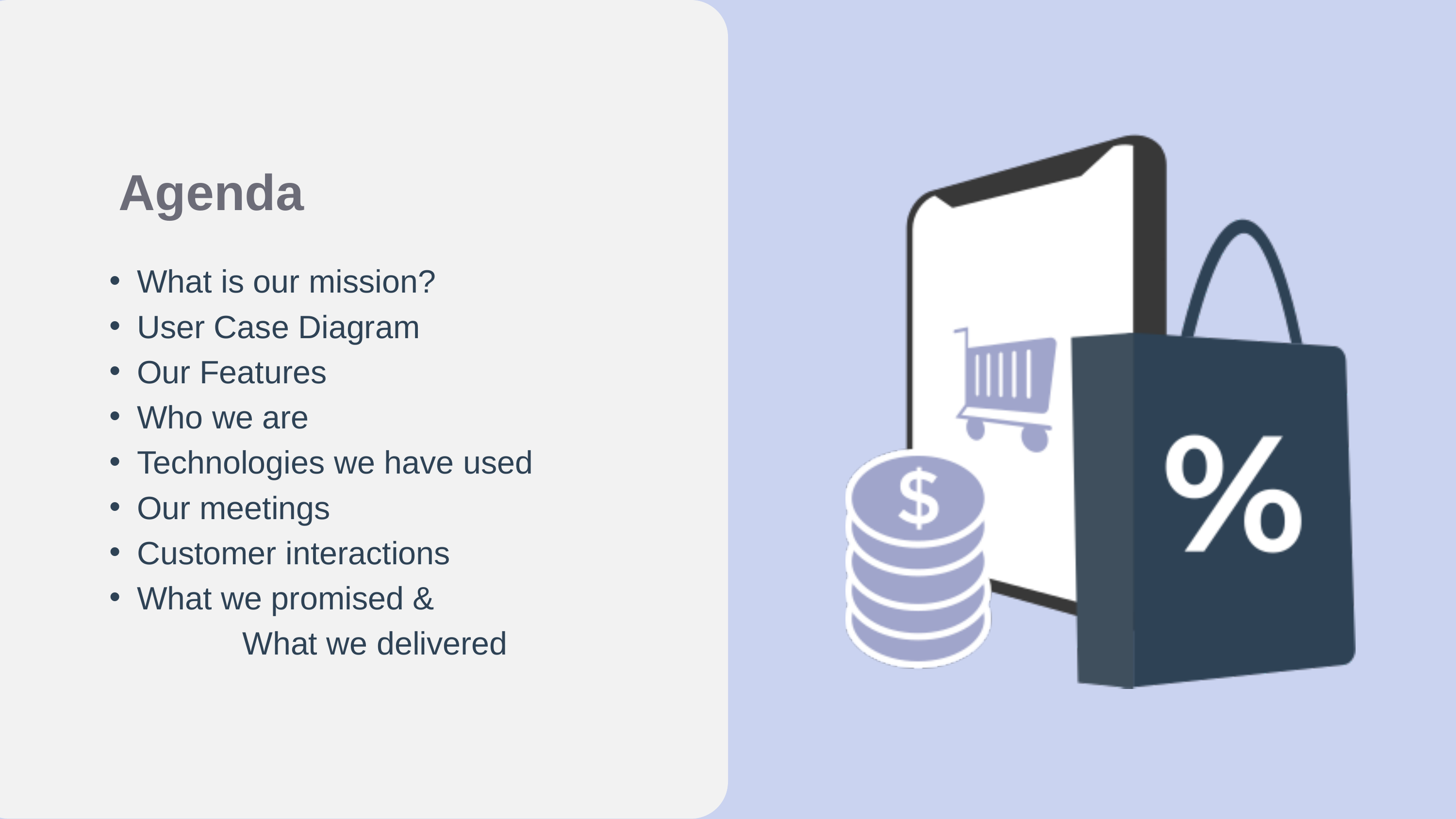

Agenda
What is our mission?
User Case Diagram
Our Features
Who we are
Technologies we have used
Our meetings
Customer interactions
What we promised &
What we delivered